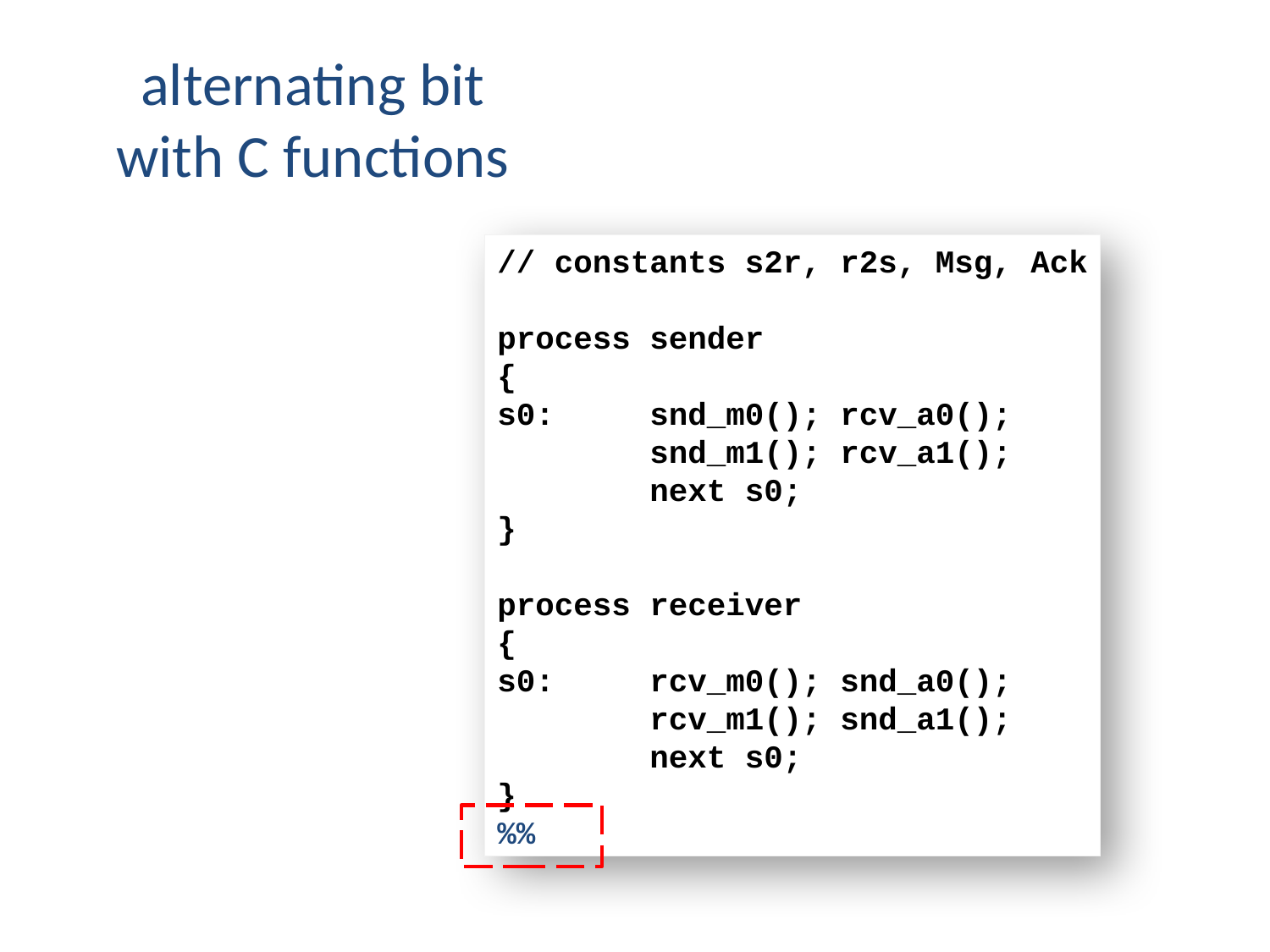

# alternating bit with C functions
// constants s2r, r2s, Msg, Ack

process sender
{
s0:     snd_m0(); rcv_a0();
        snd_m1(); rcv_a1();
        next s0;
}

process receiver
{
s0:     rcv_m0(); snd_a0();
        rcv_m1(); snd_a1();
        next s0;
}
%%